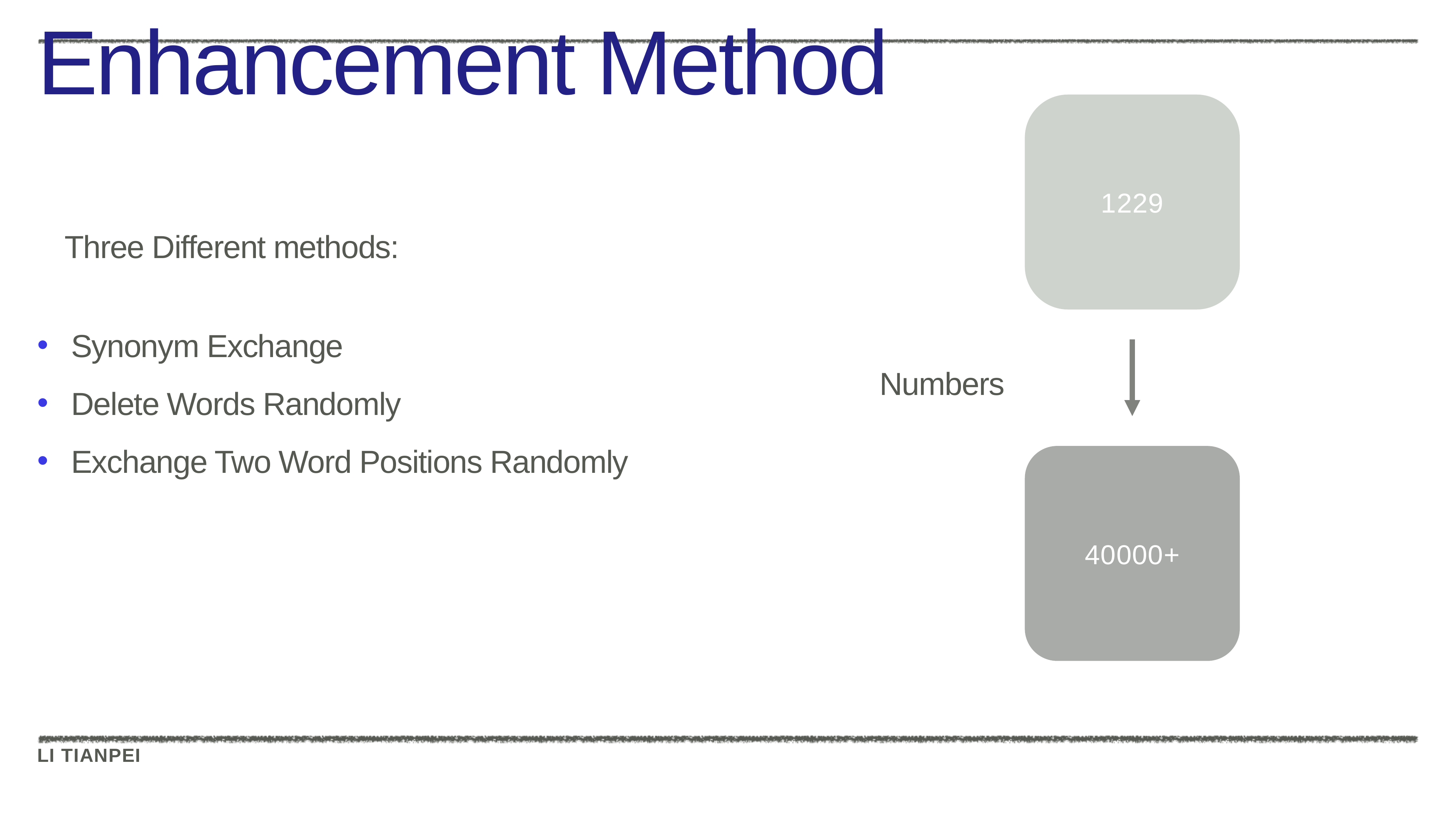

# Enhancement Method

Three Different methods:

Synonym Exchange
Delete Words Randomly
Exchange Two Word Positions Randomly
1229

Numbers

40000+
Li Tianpei